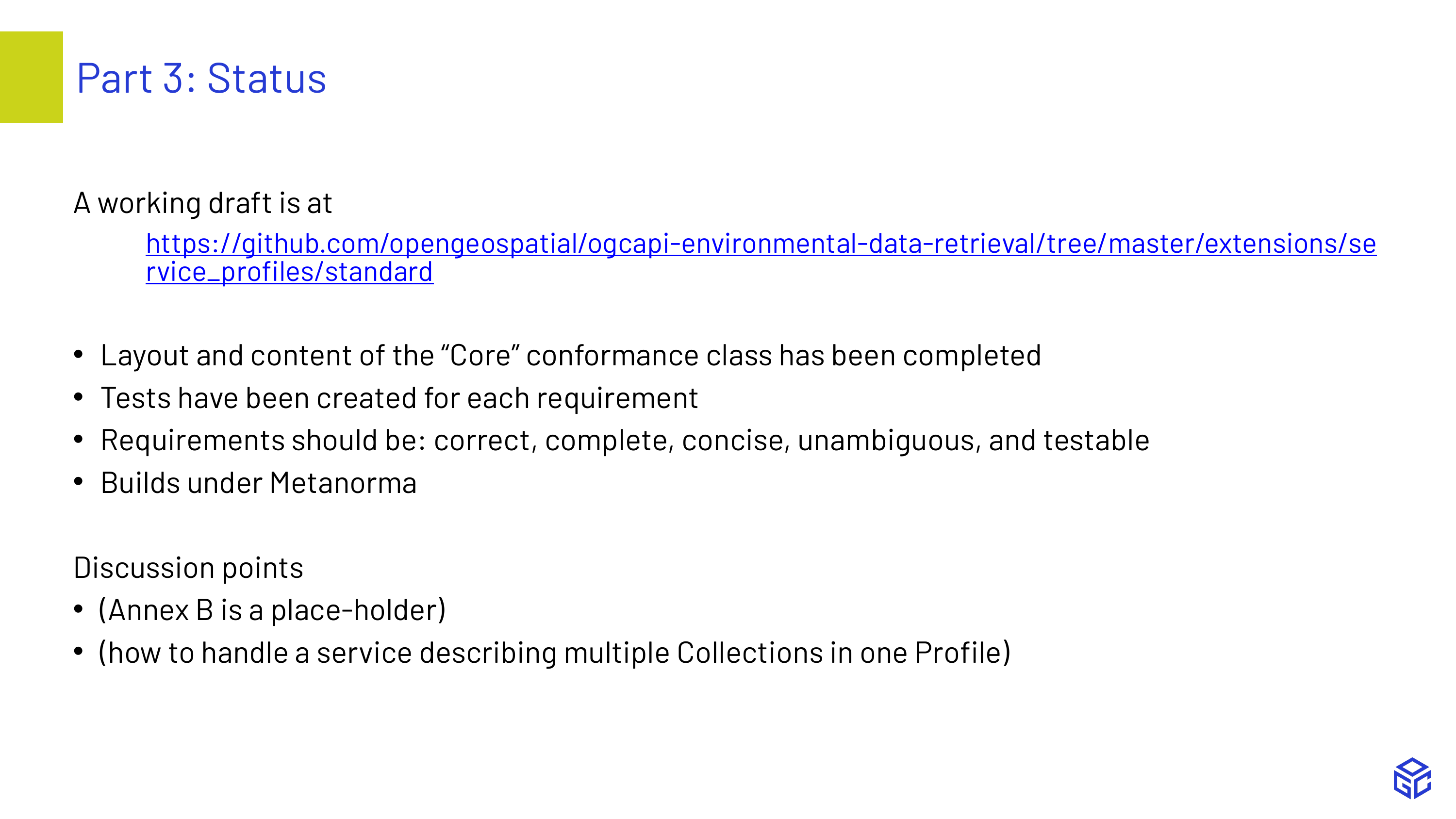

# Part 3: Status

A working draft is at
https://github.com/opengeospatial/ogcapi-environmental-data-retrieval/tree/master/extensions/service_profiles/standard

Layout and content of the “Core” conformance class has been completed
Tests have been created for each requirement
Requirements should be: correct, complete, concise, unambiguous, and testable
Builds under Metanorma

Discussion points
(Annex B is a place-holder)
(how to handle a service describing multiple Collections in one Profile)